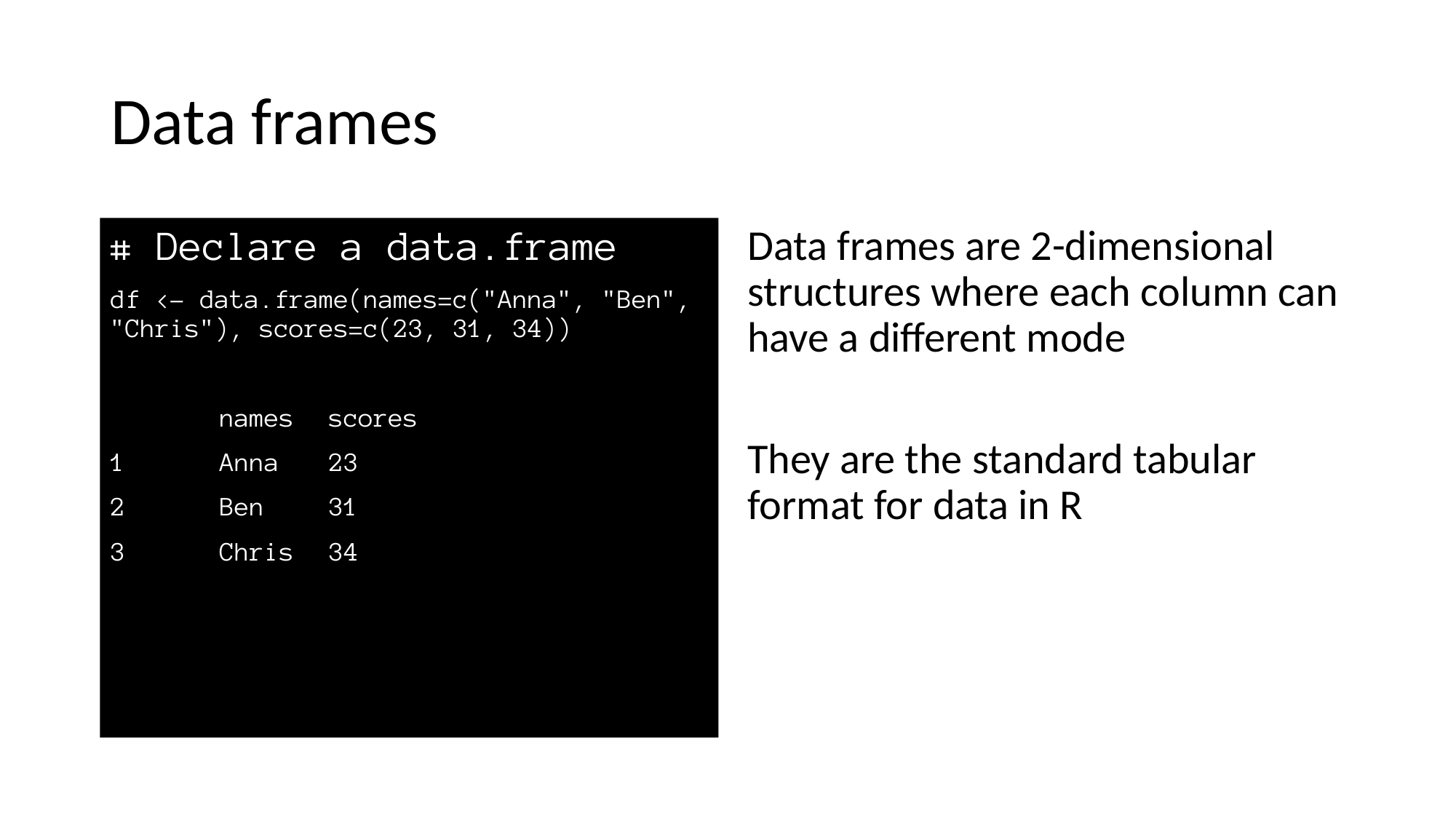

# Data frames
# Declare a data.frame
df <- data.frame(names=c("Anna", "Ben", "Chris"), scores=c(23, 31, 34))

	names	scores
1	Anna	23
2	Ben	31
3	Chris	34
Data frames are 2-dimensional structures where each column can have a different mode

They are the standard tabular format for data in R